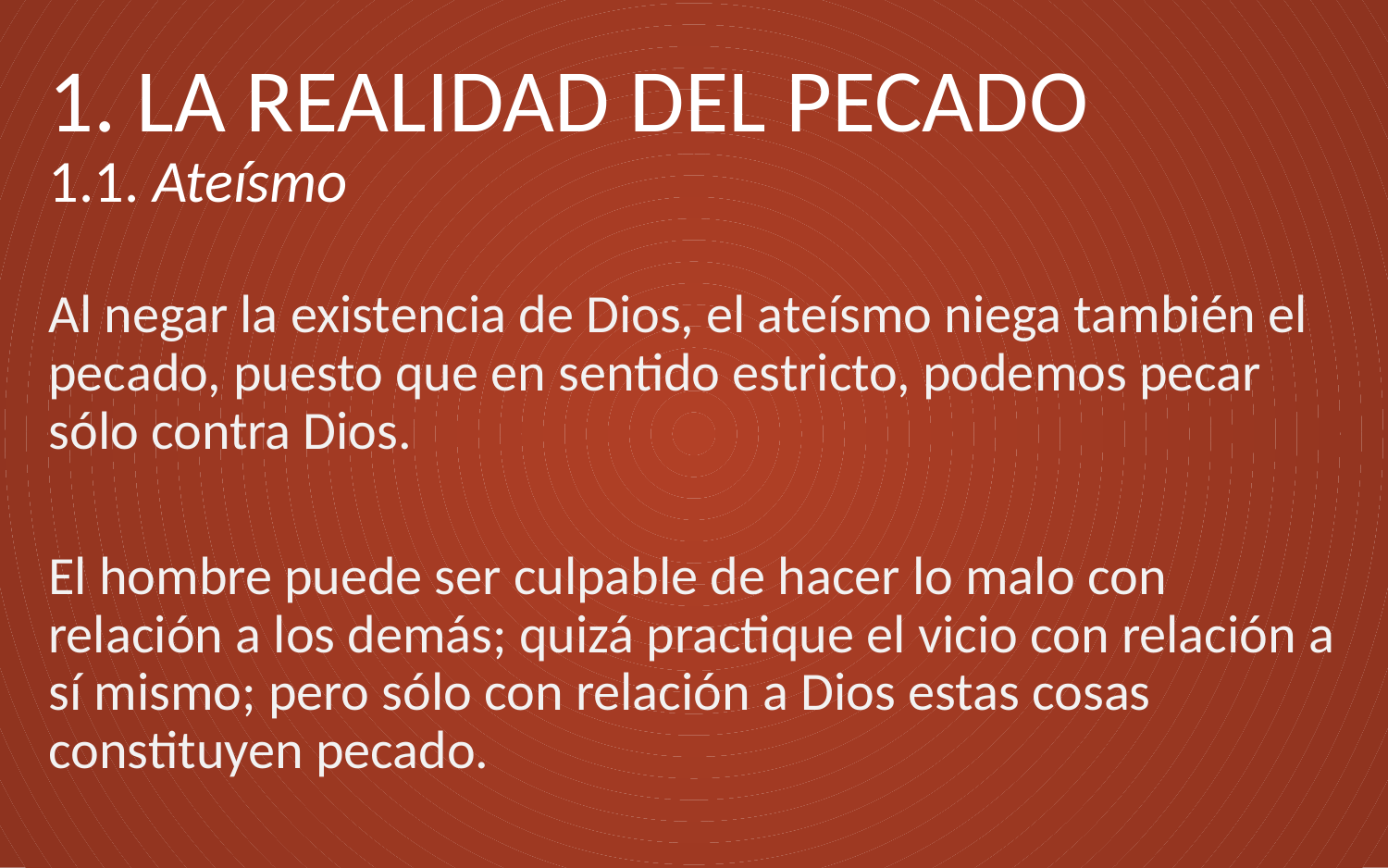

# 1. LA REALIDAD DEL PECADO 1.1. Ateísmo
Al negar la existencia de Dios, el ateísmo niega también el pecado, puesto que en sentido estricto, podemos pecar sólo contra Dios.

El hombre puede ser culpable de hacer lo malo con relación a los demás; quizá practique el vicio con relación a sí mismo; pero sólo con relación a Dios estas cosas constituyen pecado.